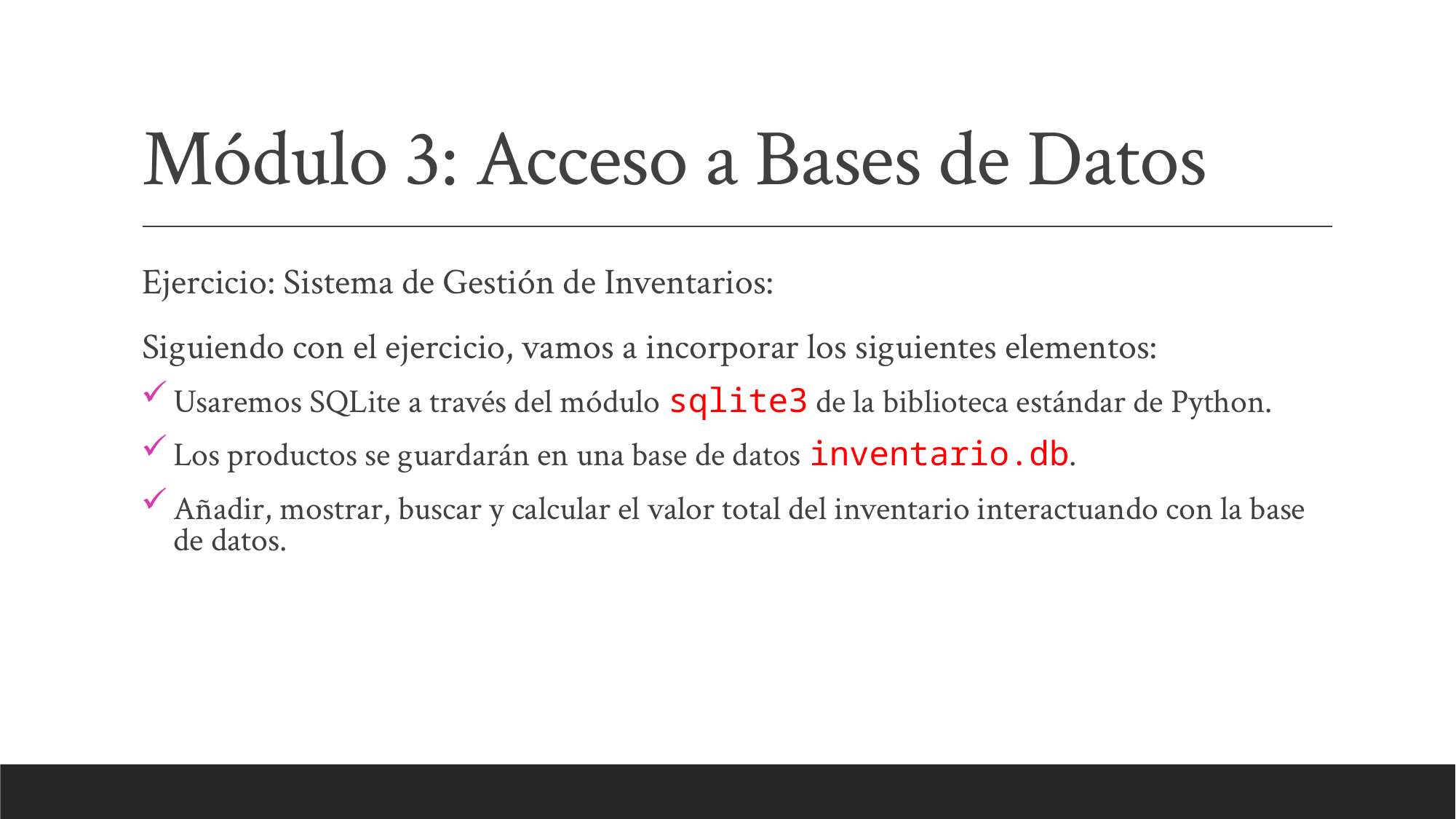

# Módulo 3: Acceso a Bases de Datos
Ejercicio: Sistema de Gestión de Inventarios:
Siguiendo con el ejercicio, vamos a incorporar los siguientes elementos:
Usaremos SQLite a través del módulo sqlite3 de la biblioteca estándar de Python.
Los productos se guardarán en una base de datos inventario.db.
Añadir, mostrar, buscar y calcular el valor total del inventario interactuando con la base de datos.